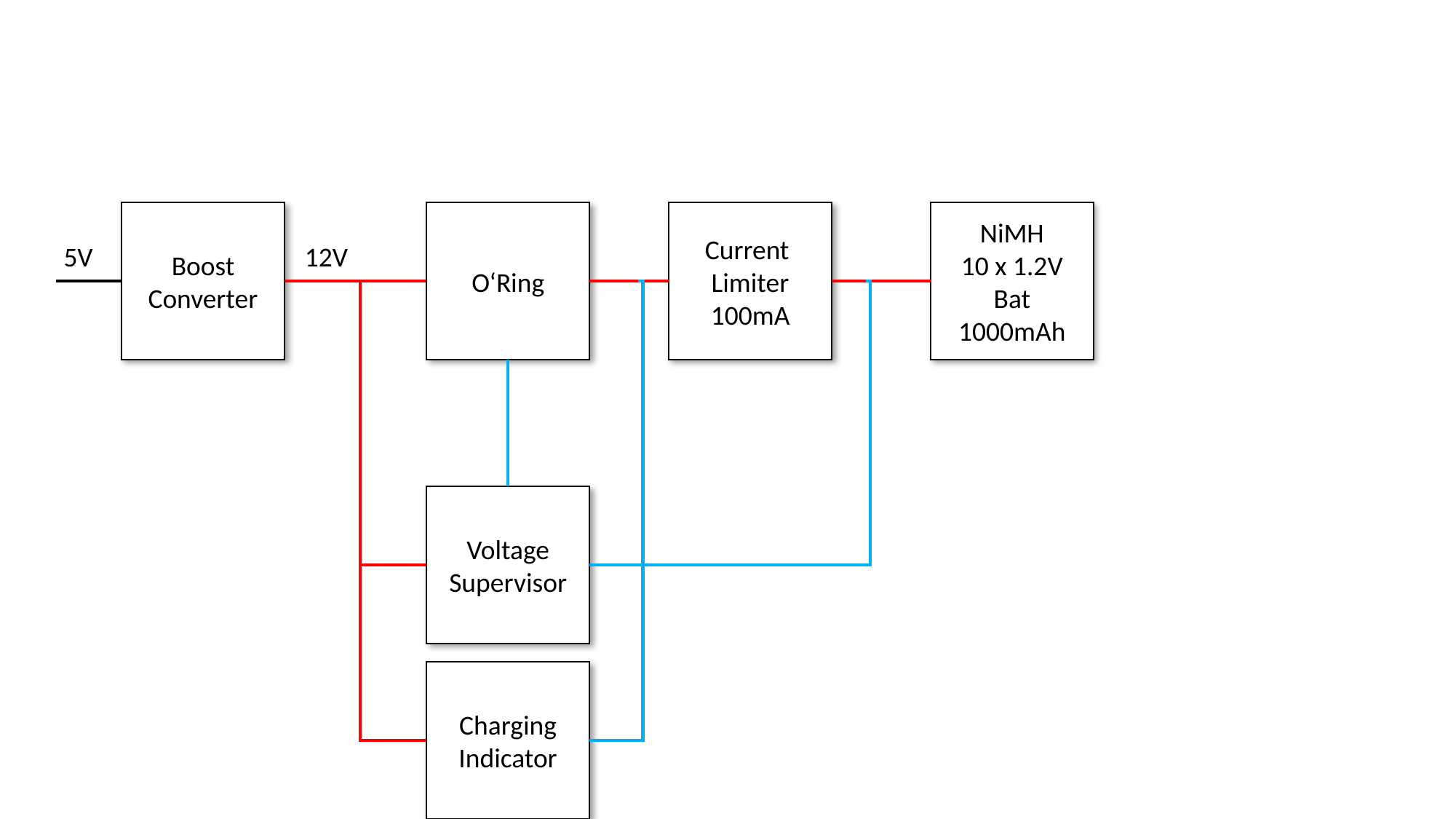

Boost
Converter
O‘Ring
Current
Limiter
100mA
NiMH
10 x 1.2V Bat
1000mAh
5V
12V
Voltage Supervisor
Charging
Indicator